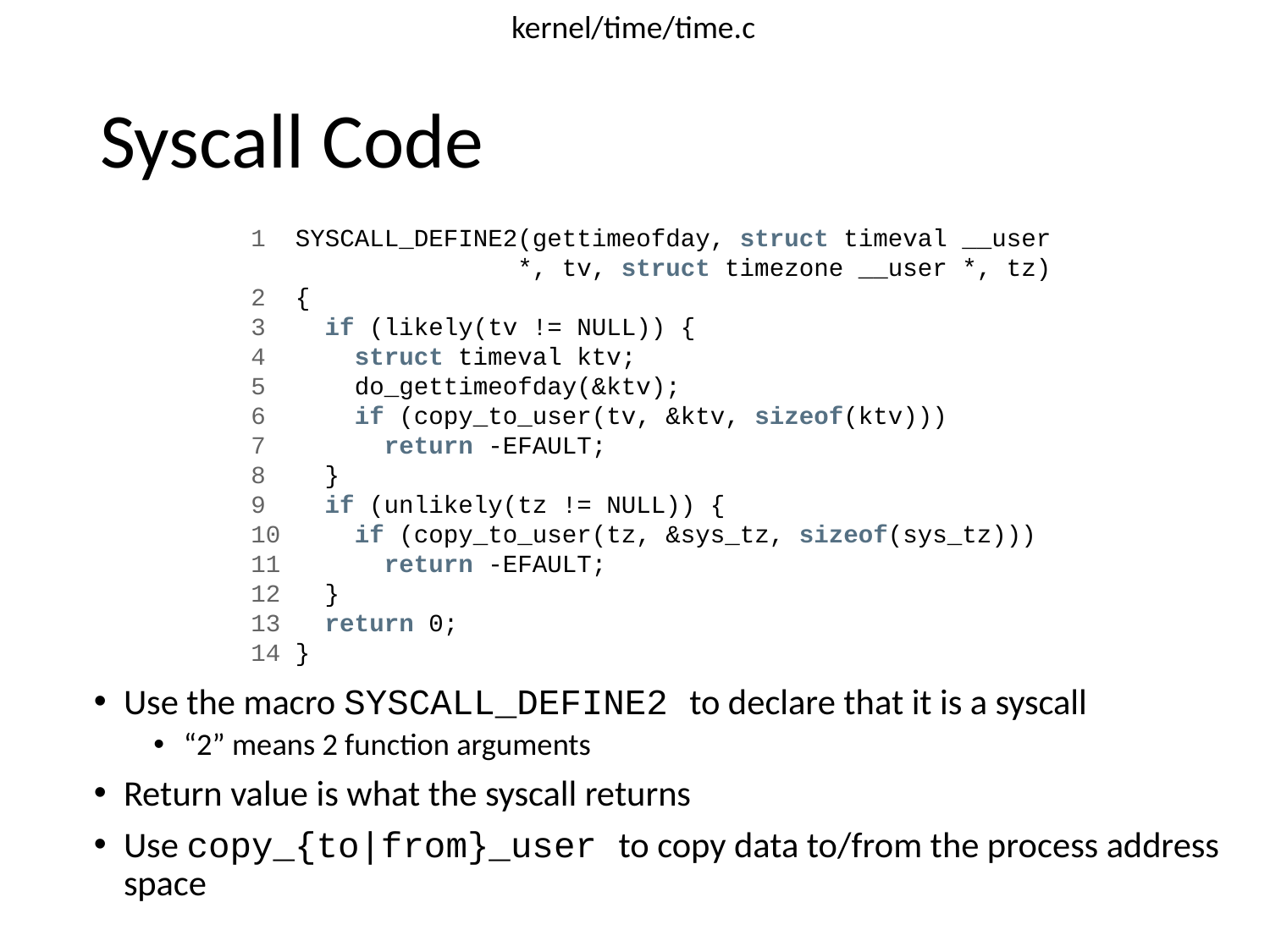

kernel/time/time.c
# Syscall Code
1  SYSCALL_DEFINE2(gettimeofday, struct timeval __user
                  *, tv, struct timezone __user *, tz)
2  {
3    if (likely(tv != NULL)) {
4      struct timeval ktv;
5      do_gettimeofday(&ktv);
6      if (copy_to_user(tv, &ktv, sizeof(ktv)))
7        return -EFAULT;
8    }
9    if (unlikely(tz != NULL)) {
10     if (copy_to_user(tz, &sys_tz, sizeof(sys_tz)))
11       return -EFAULT;
12   }
13   return 0;
14 }
Use the macro SYSCALL_DEFINE2 to declare that it is a syscall
“2” means 2 function arguments
Return value is what the syscall returns
Use copy_{to|from}_user to copy data to/from the process address space